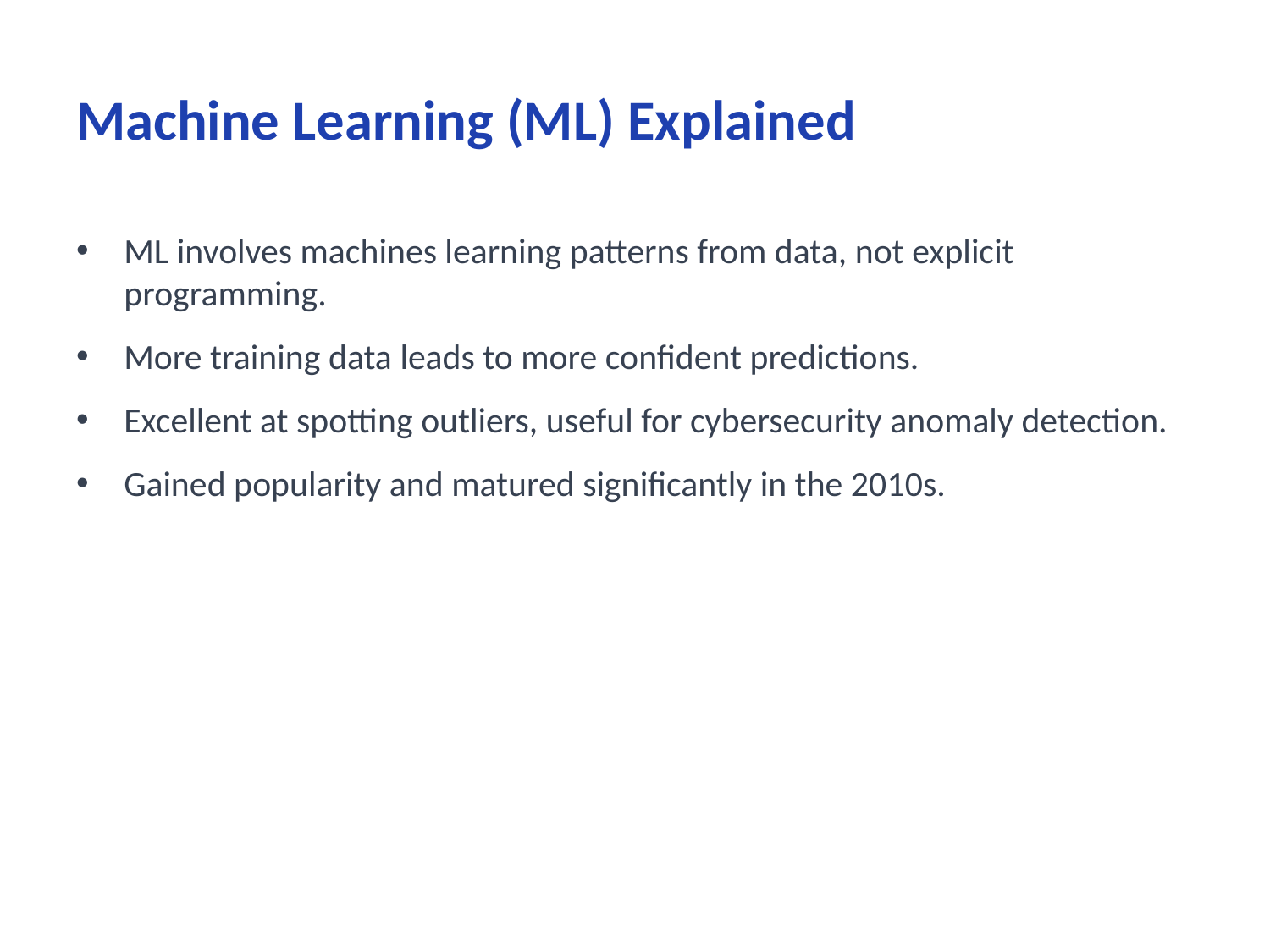

# Machine Learning (ML) Explained
ML involves machines learning patterns from data, not explicit programming.
More training data leads to more confident predictions.
Excellent at spotting outliers, useful for cybersecurity anomaly detection.
Gained popularity and matured significantly in the 2010s.